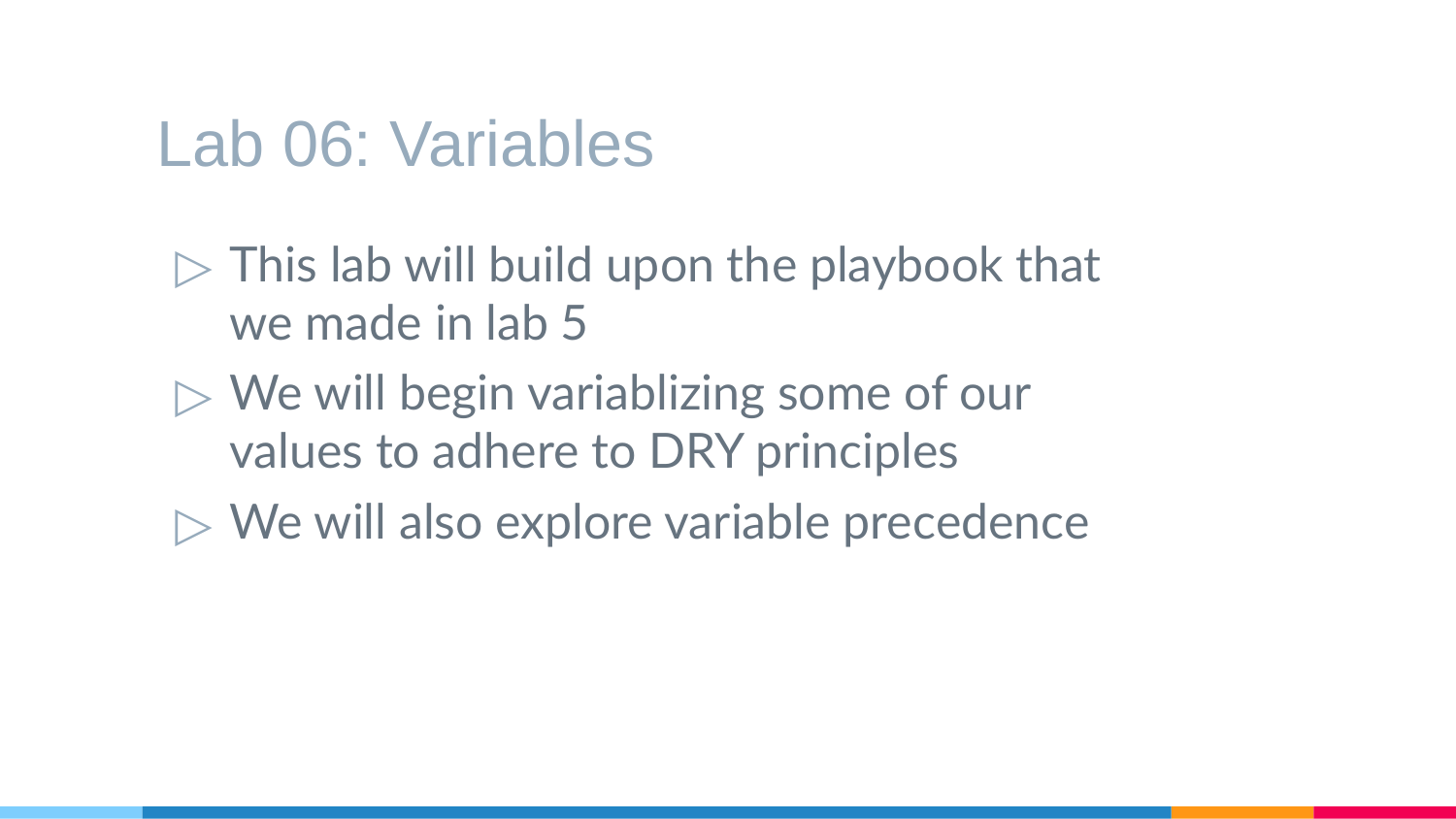

# Lab 06: Variables
This lab will build upon the playbook that we made in lab 5
We will begin variablizing some of our values to adhere to DRY principles
We will also explore variable precedence